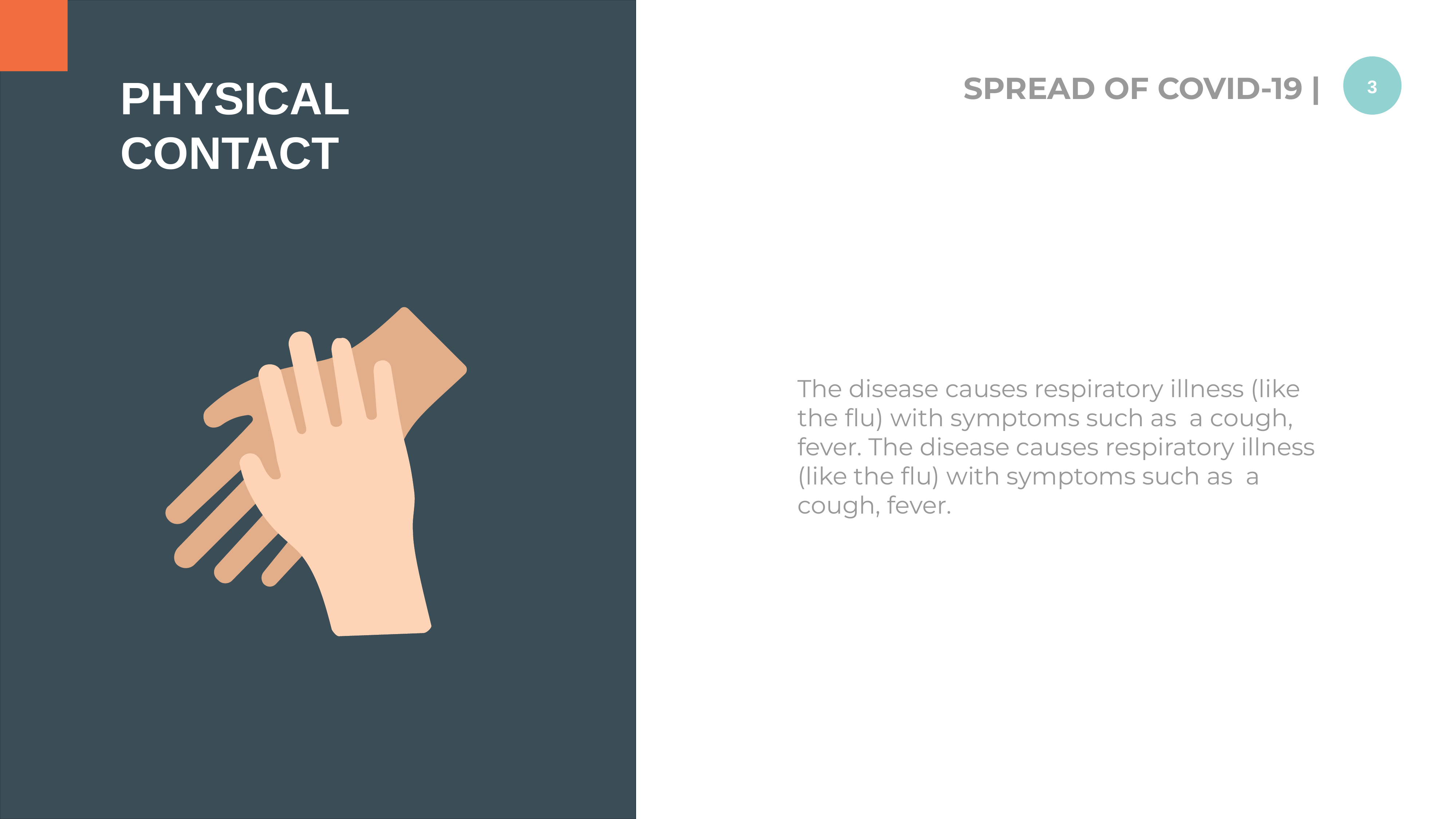

PHYSICAL
CONTACT

The disease causes respiratory illness (like the flu) with symptoms such as  a cough, fever. The disease causes respiratory illness (like the flu) with symptoms such as  a cough, fever.